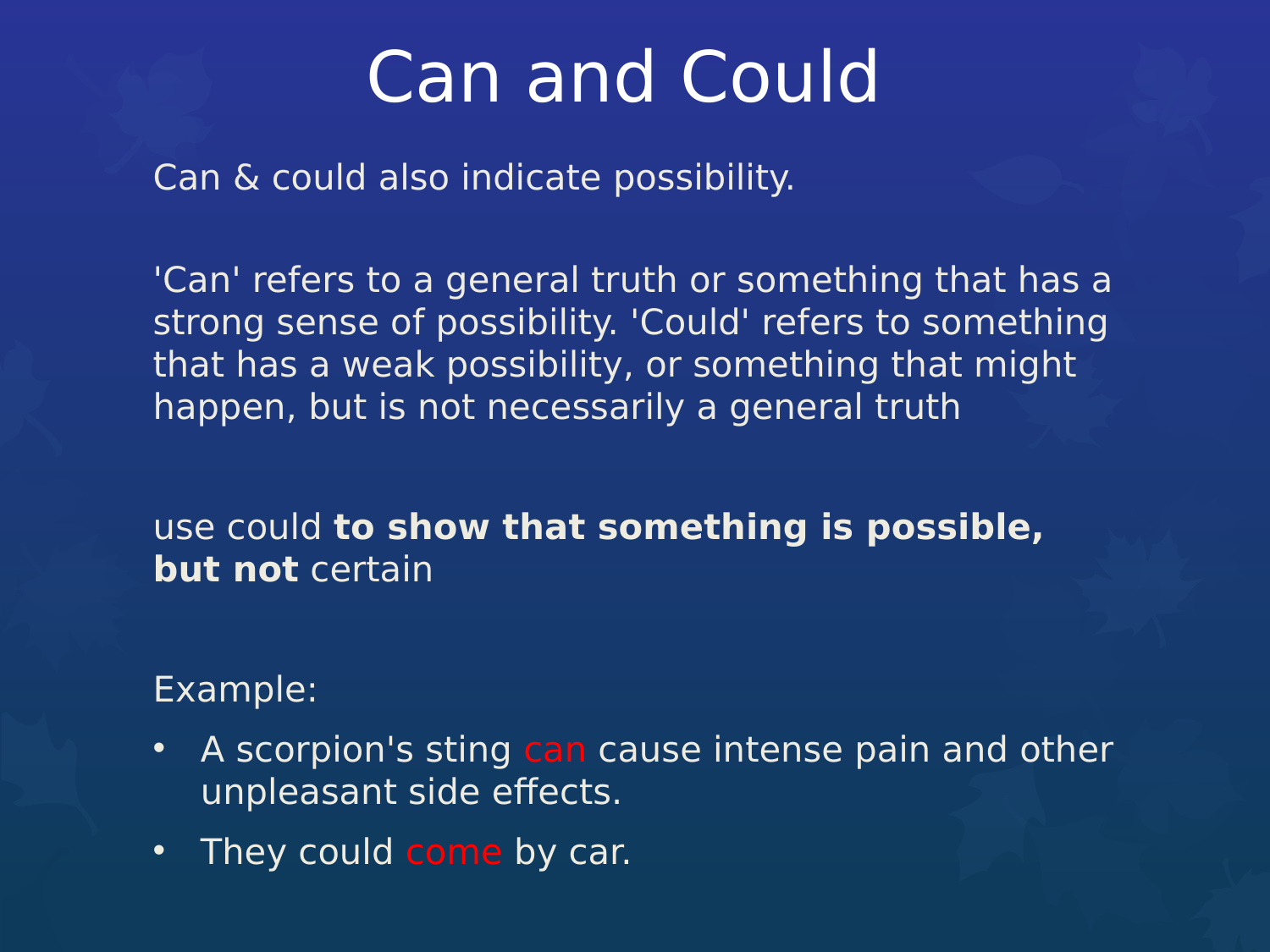

# Can and Could

Can & could also indicate possibility.

'Can' refers to a general truth or something that has a strong sense of possibility. 'Could' refers to something that has a weak possibility, or something that might happen, but is not necessarily a general truth

use could to show that something is possible, but not certain

Example:
A scorpion's sting can cause intense pain and other unpleasant side effects.
They could come by car.